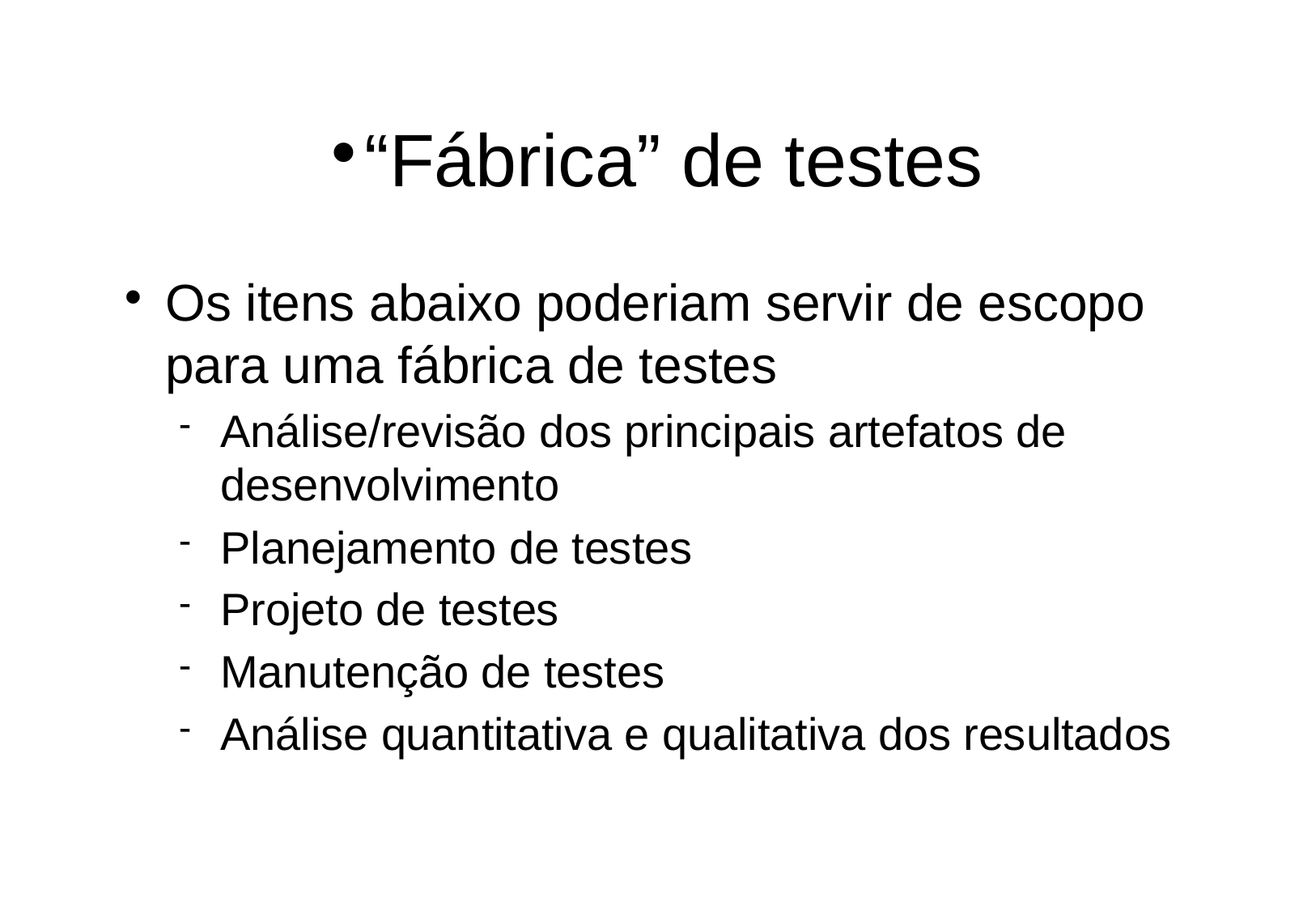

“Fábrica” de testes
Os itens abaixo poderiam servir de escopo para uma fábrica de testes
Análise/revisão dos principais artefatos de desenvolvimento
Planejamento de testes
Projeto de testes
Manutenção de testes
Análise quantitativa e qualitativa dos resultados